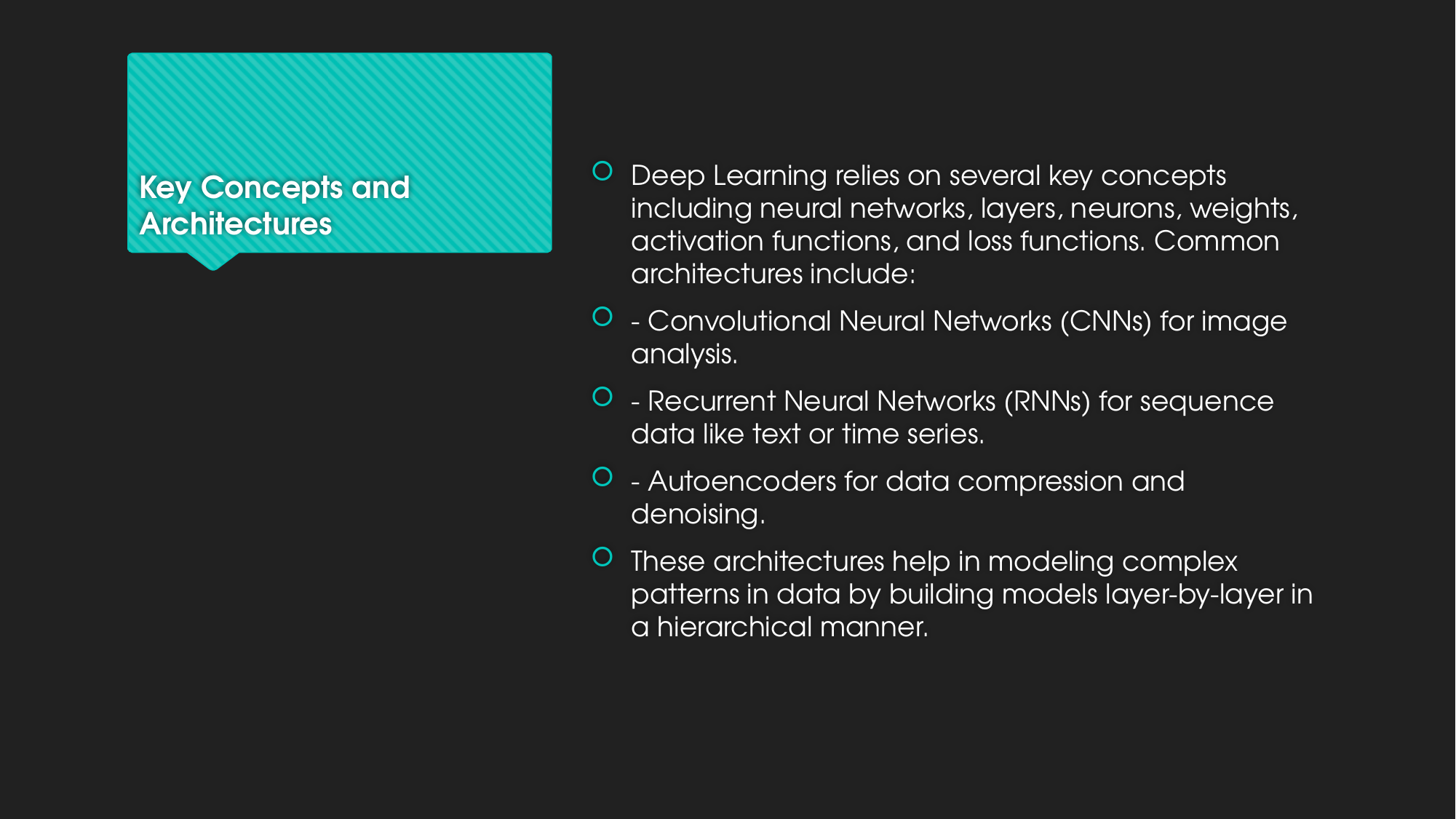

# Key Concepts and Architectures

Deep Learning relies on several key concepts including neural networks, layers, neurons, weights, activation functions, and loss functions. Common architectures include:
- Convolutional Neural Networks (CNNs) for image analysis.
- Recurrent Neural Networks (RNNs) for sequence data like text or time series.
- Autoencoders for data compression and denoising.
These architectures help in modeling complex patterns in data by building models layer-by-layer in a hierarchical manner.